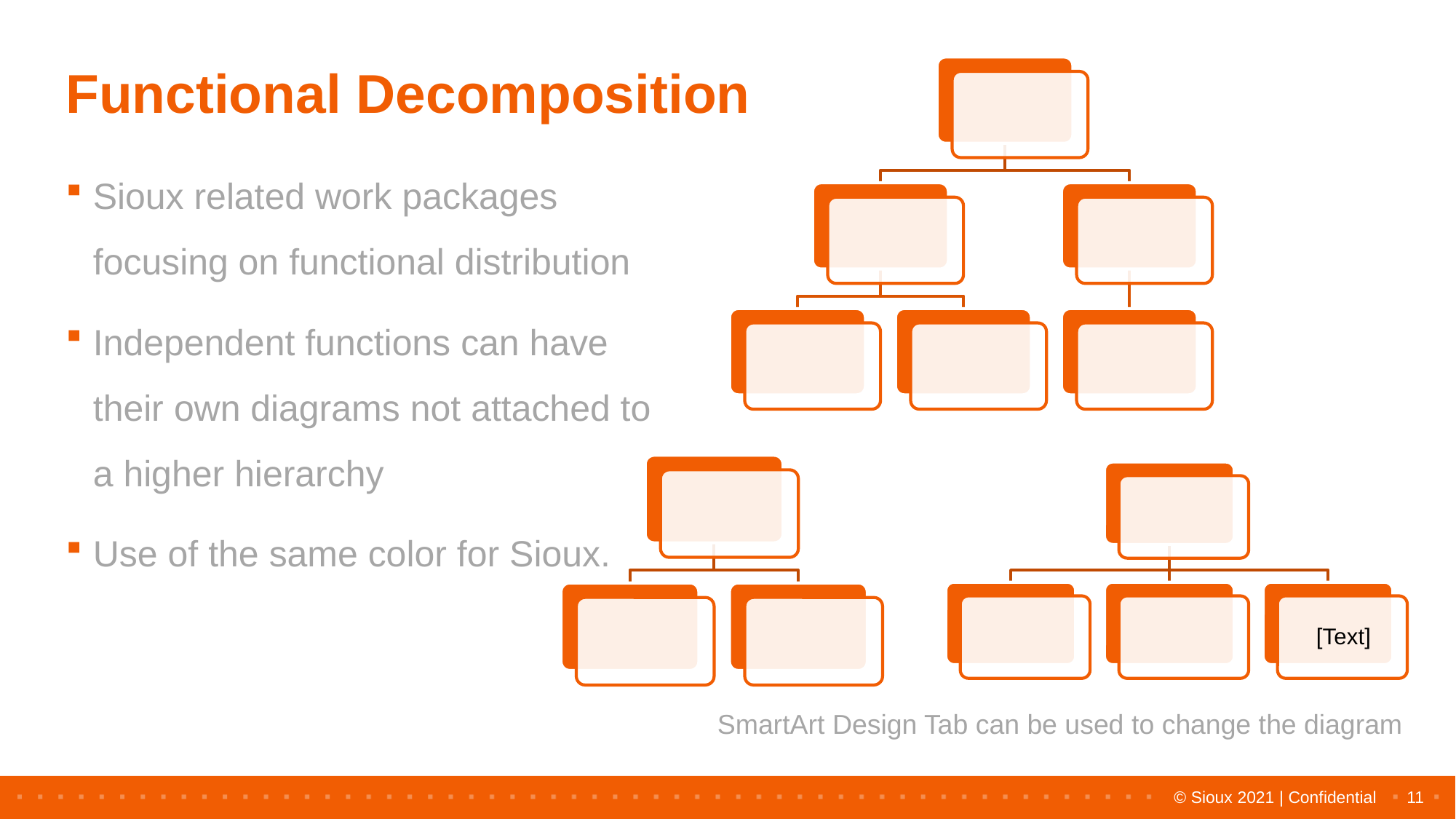

# Functional Decomposition
Sioux related work packages focusing on functional distribution
Independent functions can have their own diagrams not attached to a higher hierarchy
Use of the same color for Sioux.

[Text]

SmartArt Design Tab can be used to change the diagram
11
© Sioux 2021 | Confidential